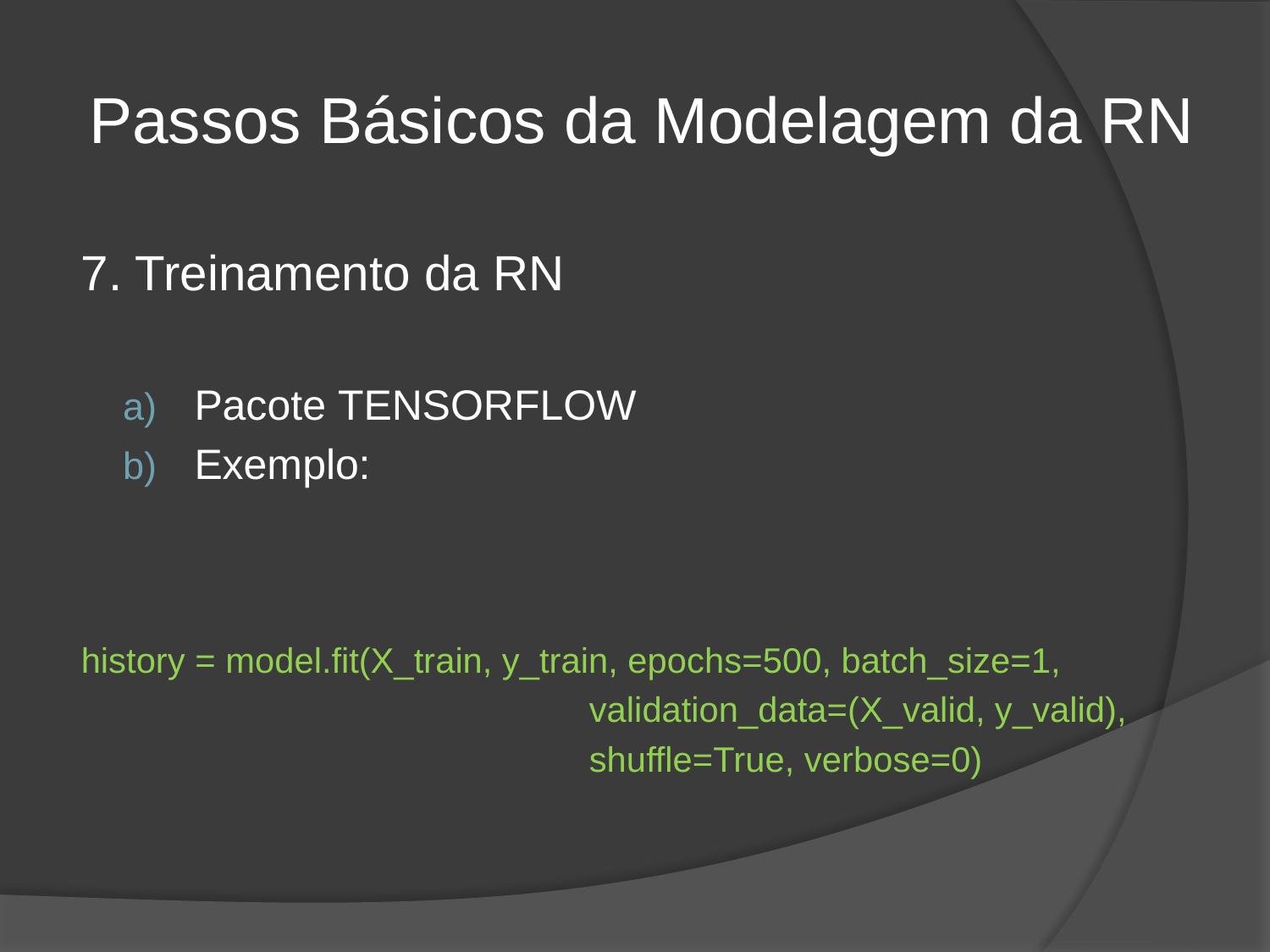

# Passos Básicos da Modelagem da RN

7. Treinamento da RN

Pacote TENSoRFLoW
Exemplo:

	history = model.fit(X_train, y_train, epochs=500, batch_size=1,
				validation_data=(X_valid, y_valid),
				shuffle=True, verbose=0)